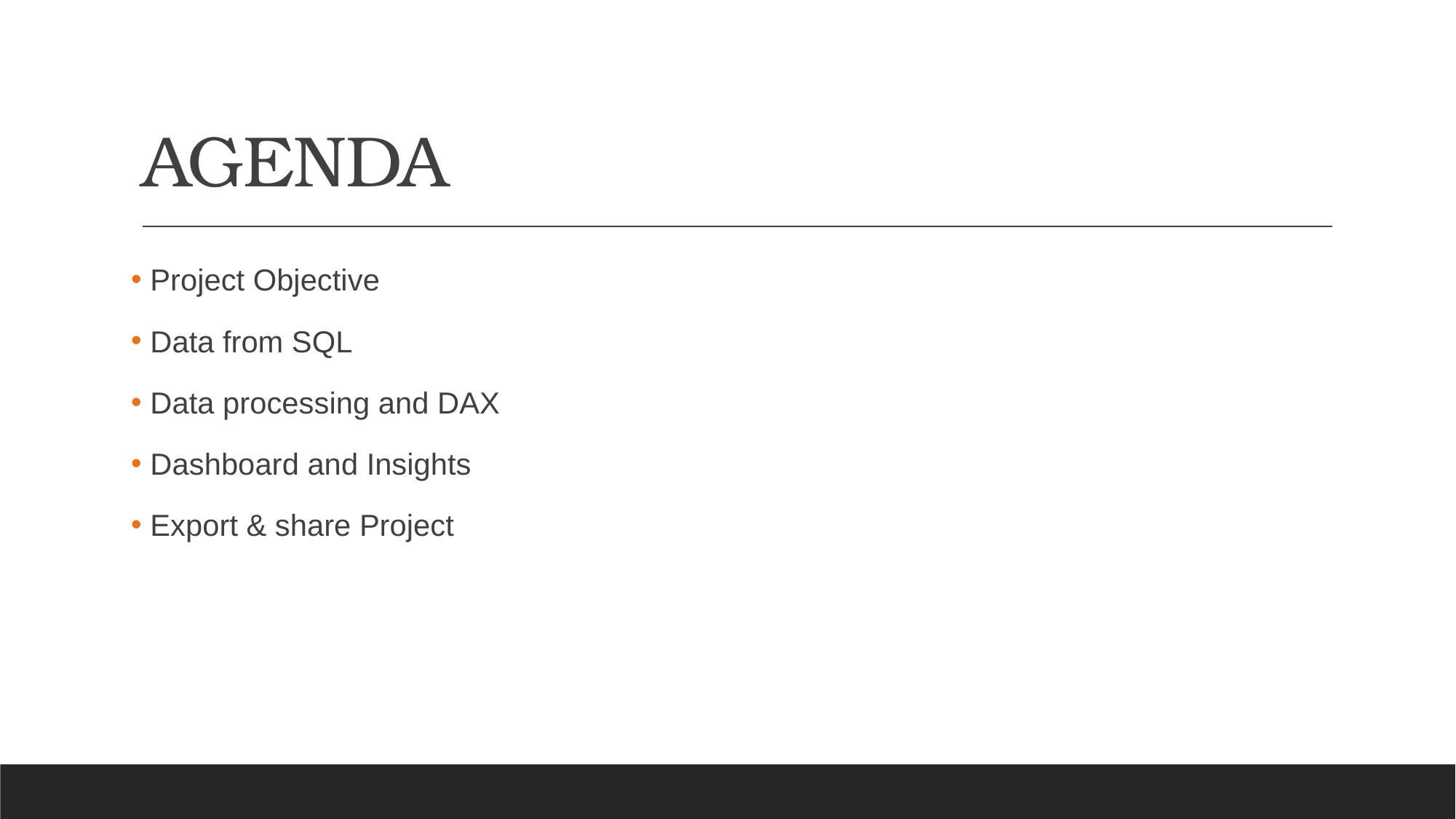

# AGENDA
 Project Objective
 Data from SQL
 Data processing and DAX
 Dashboard and Insights
 Export & share Project